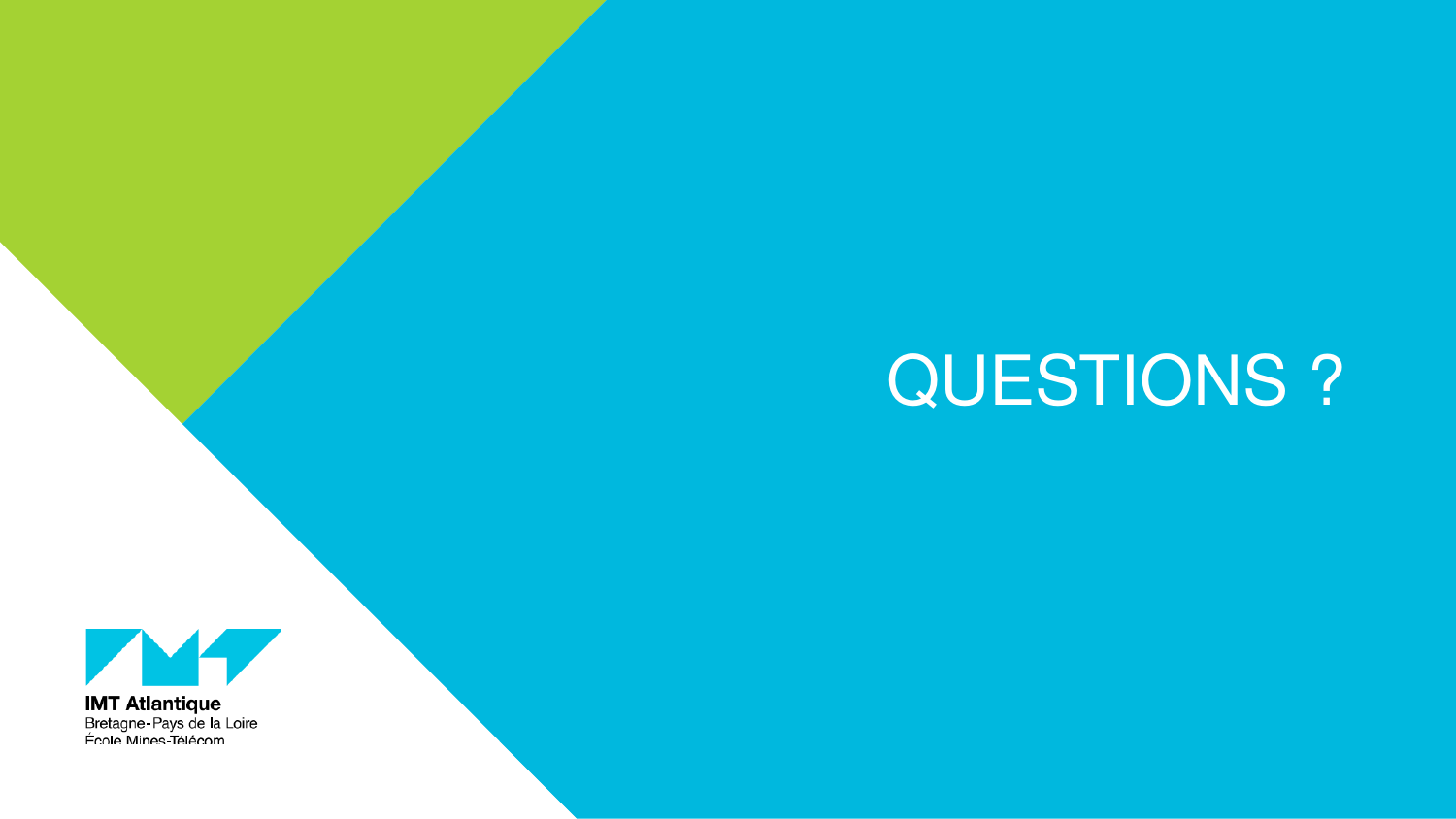

questions ?
19/11/2020
10
Keep Control of your Data - Revue de projet n°1